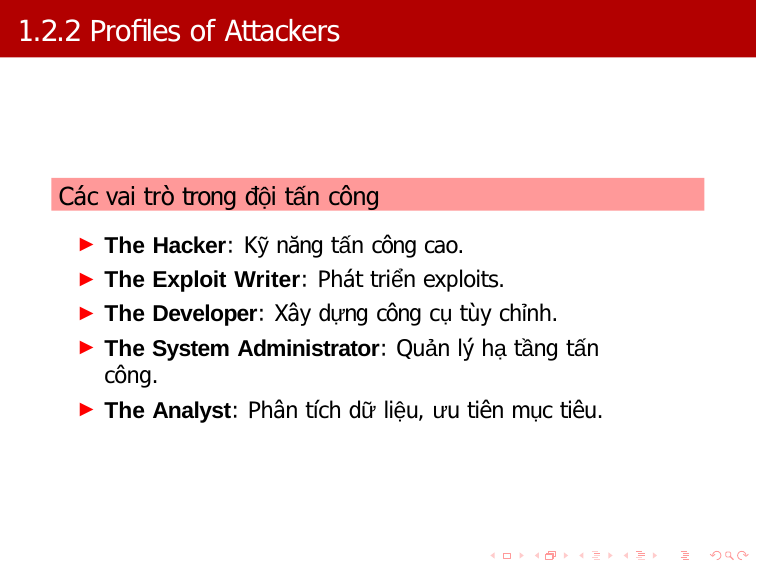

# 1.2.2 Profiles of Attackers
Các vai trò trong đội tấn công
The Hacker: Kỹ năng tấn công cao.
The Exploit Writer: Phát triển exploits.
The Developer: Xây dựng công cụ tùy chỉnh.
The System Administrator: Quản lý hạ tầng tấn công.
The Analyst: Phân tích dữ liệu, ưu tiên mục tiêu.